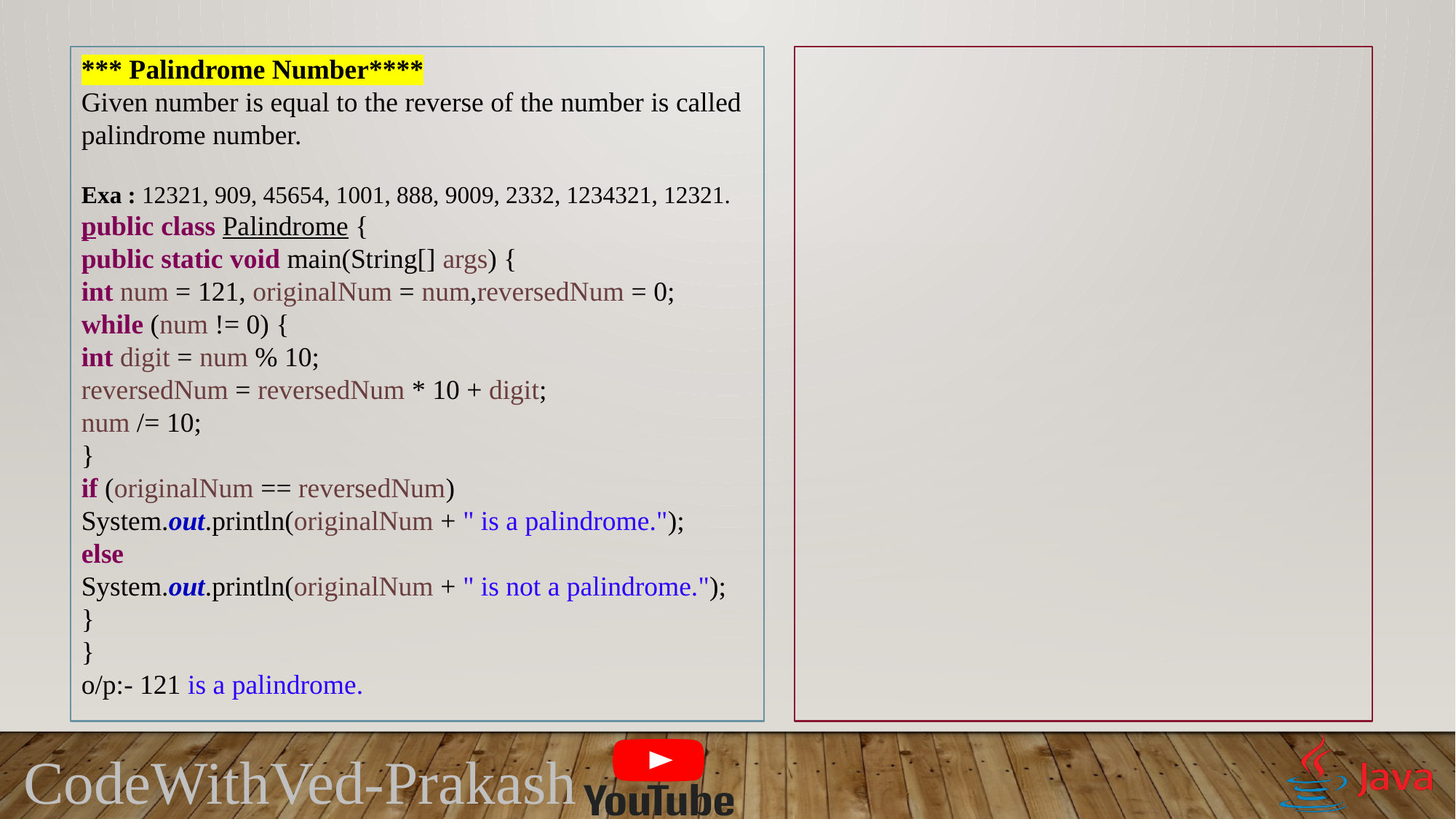

*** Palindrome Number****
Given number is equal to the reverse of the number is called palindrome number.
Exa : 12321, 909, 45654, 1001, 888, 9009, 2332, 1234321, 12321.
public class Palindrome {
public static void main(String[] args) {
int num = 121, originalNum = num,reversedNum = 0;
while (num != 0) {
int digit = num % 10;
reversedNum = reversedNum * 10 + digit;
num /= 10;
}
if (originalNum == reversedNum)
System.out.println(originalNum + " is a palindrome.");
else
System.out.println(originalNum + " is not a palindrome.");
}
}
o/p:- 121 is a palindrome.